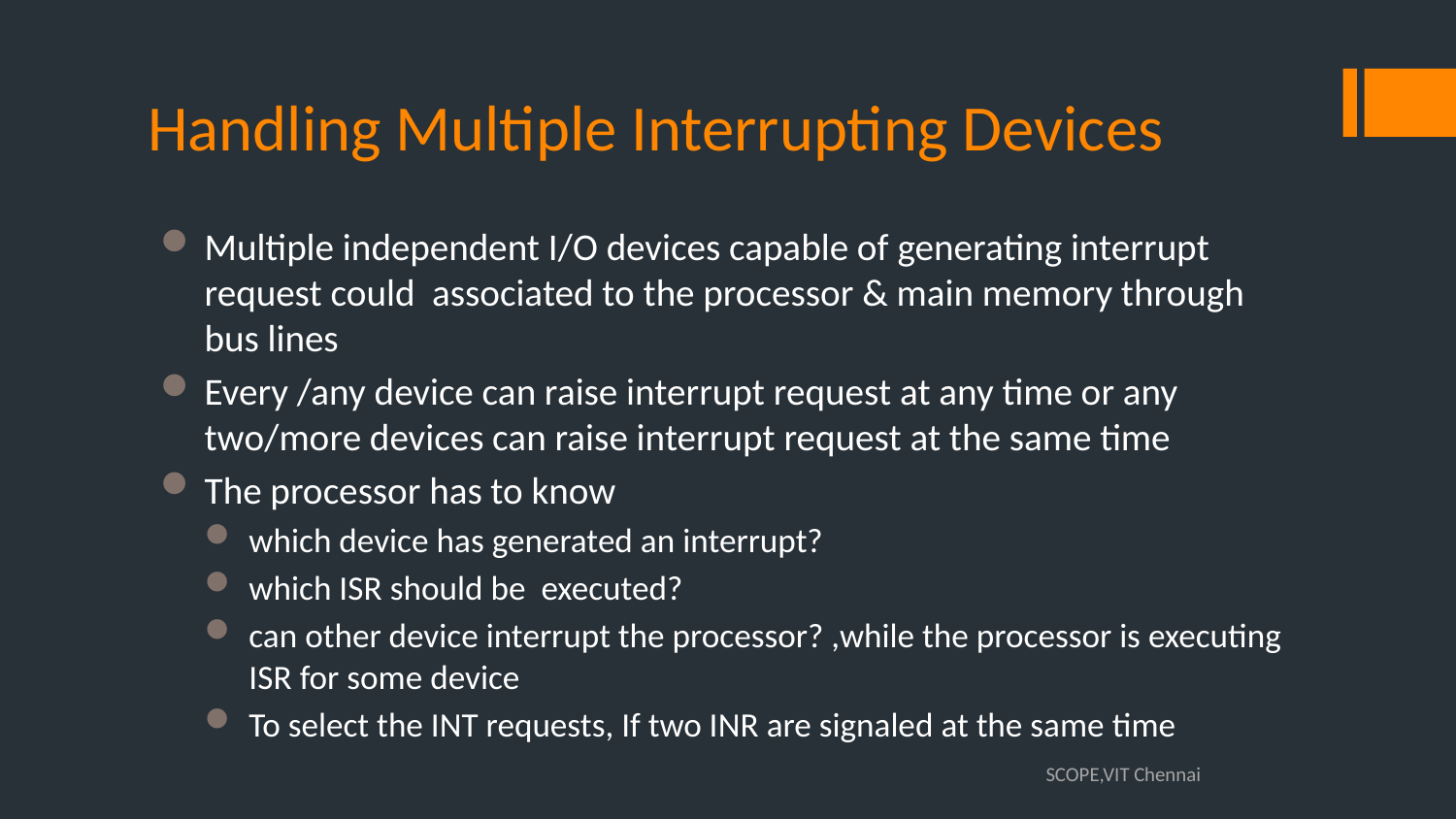

# Handling Multiple Interrupting Devices
Multiple independent I/O devices capable of generating interrupt request could  associated to the processor & main memory through bus lines
Every /any device can raise interrupt request at any time or any two/more devices can raise interrupt request at the same time
The processor has to know
which device has generated an interrupt?
which ISR should be  executed?
can other device interrupt the processor? ,while the processor is executing ISR for some device
To select the INT requests, If two INR are signaled at the same time

SCOPE,VIT Chennai